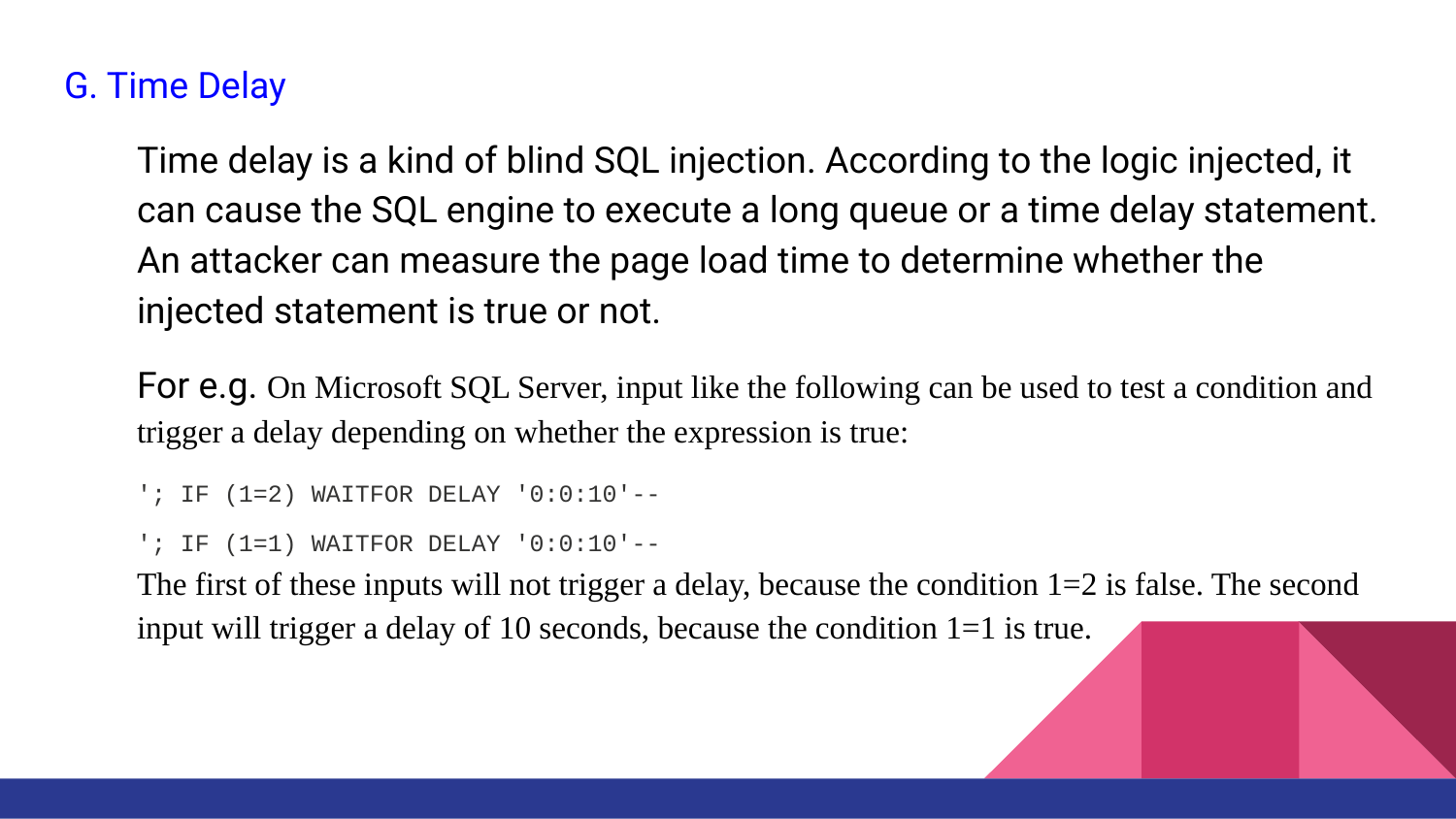

G. Time Delay
Time delay is a kind of blind SQL injection. According to the logic injected, it can cause the SQL engine to execute a long queue or a time delay statement. An attacker can measure the page load time to determine whether the injected statement is true or not.
For e.g. On Microsoft SQL Server, input like the following can be used to test a condition and trigger a delay depending on whether the expression is true:
'; IF (1=2) WAITFOR DELAY '0:0:10'--
'; IF (1=1) WAITFOR DELAY '0:0:10'--
The first of these inputs will not trigger a delay, because the condition 1=2 is false. The second input will trigger a delay of 10 seconds, because the condition 1=1 is true.